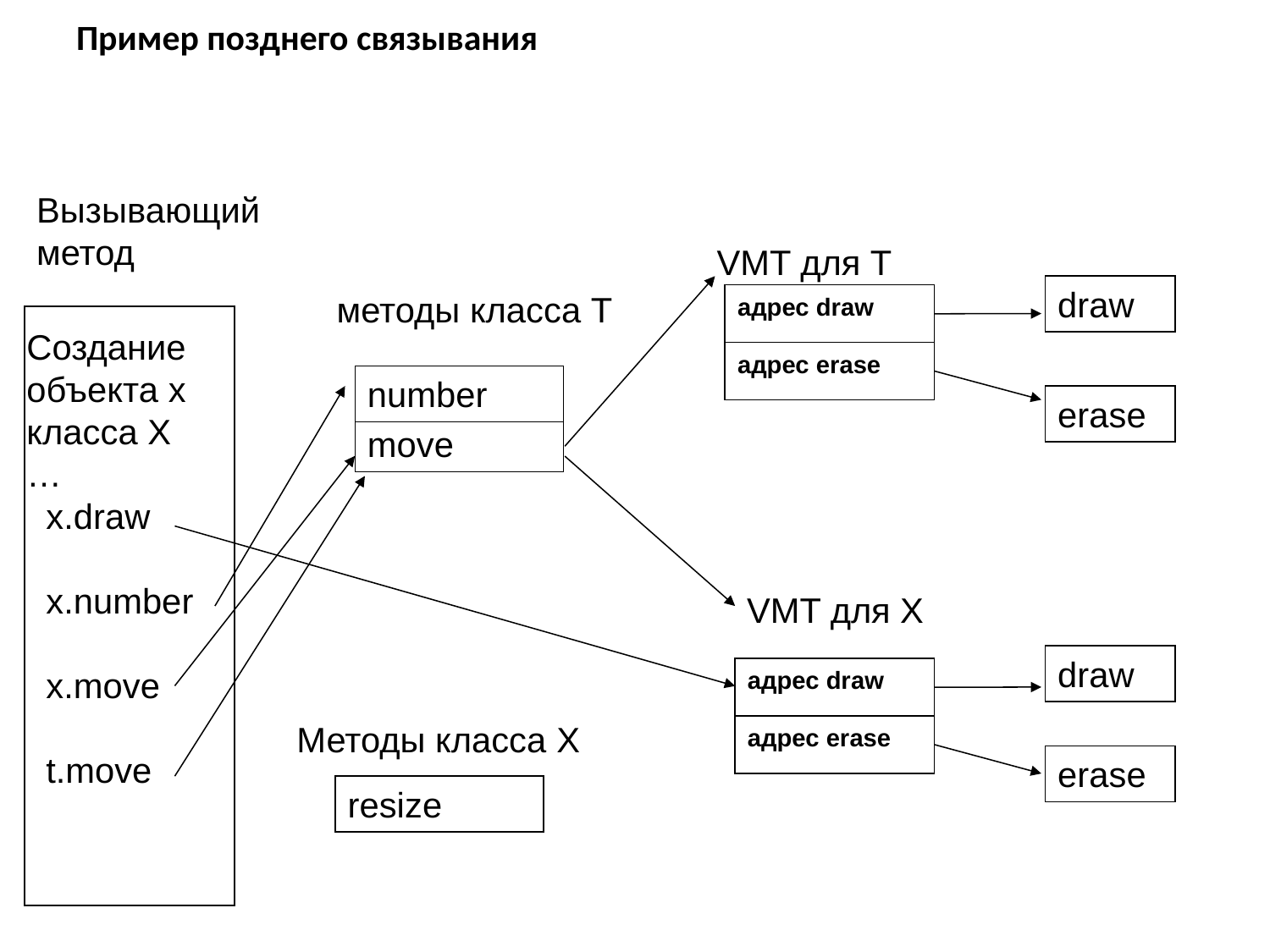

# Пример позднего связывания

Вызывающий метод

VMT для T

draw
адрес draw
методы класса Т

Создание объекта x класса X
…
  x.draw

  x.number

  x.move

  t.move

адрес erase
number

erase
move

VMT для X
draw
адрес draw

Методы класса X

адрес erase

erase
resize